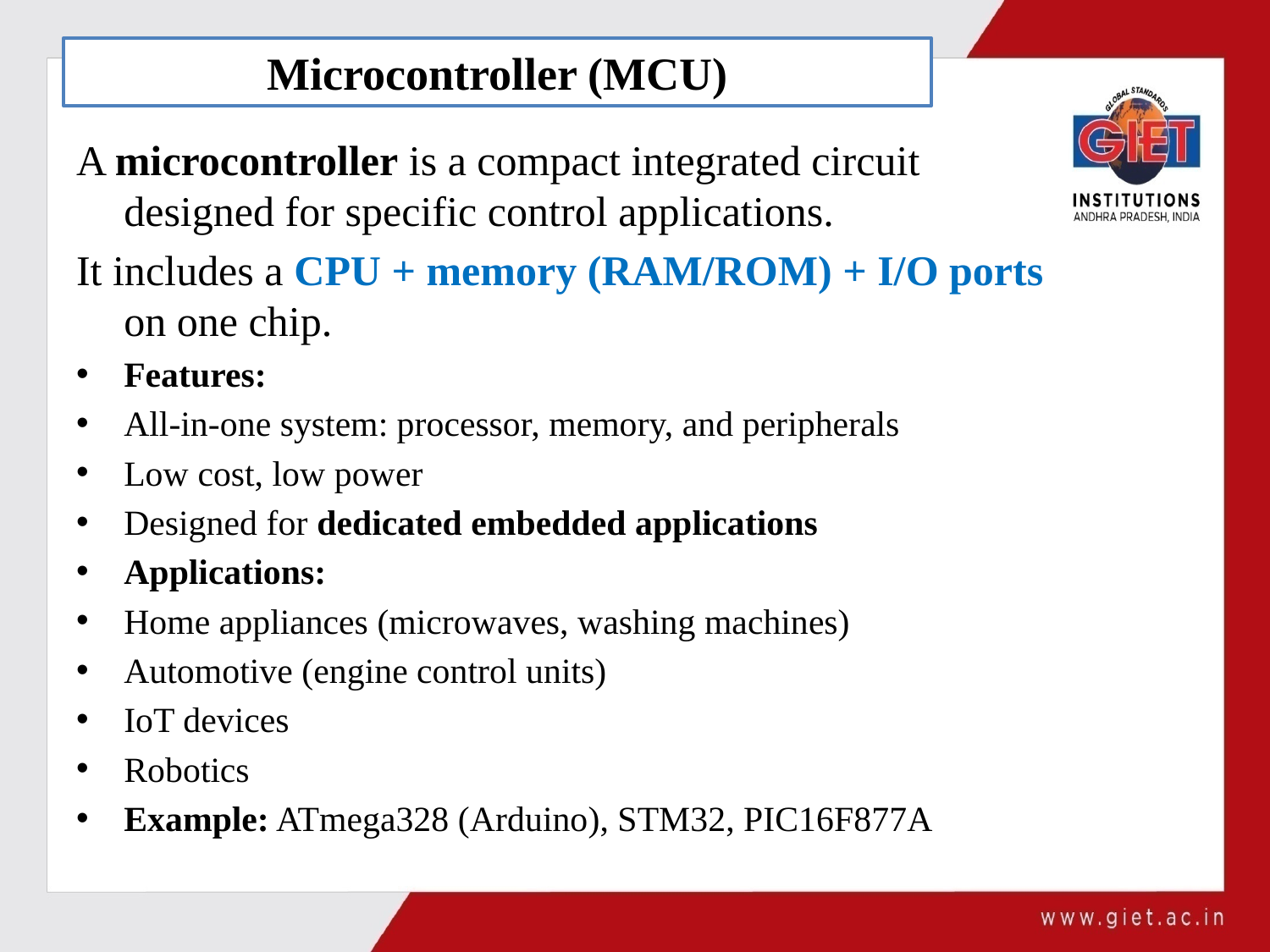

# Microcontroller (MCU)
A microcontroller is a compact integrated circuit designed for specific control applications.
It includes a CPU + memory (RAM/ROM) + I/O ports on one chip.
Features:
All-in-one system: processor, memory, and peripherals
Low cost, low power
Designed for dedicated embedded applications
Applications:
Home appliances (microwaves, washing machines)
Automotive (engine control units)
IoT devices
Robotics
Example: ATmega328 (Arduino), STM32, PIC16F877A